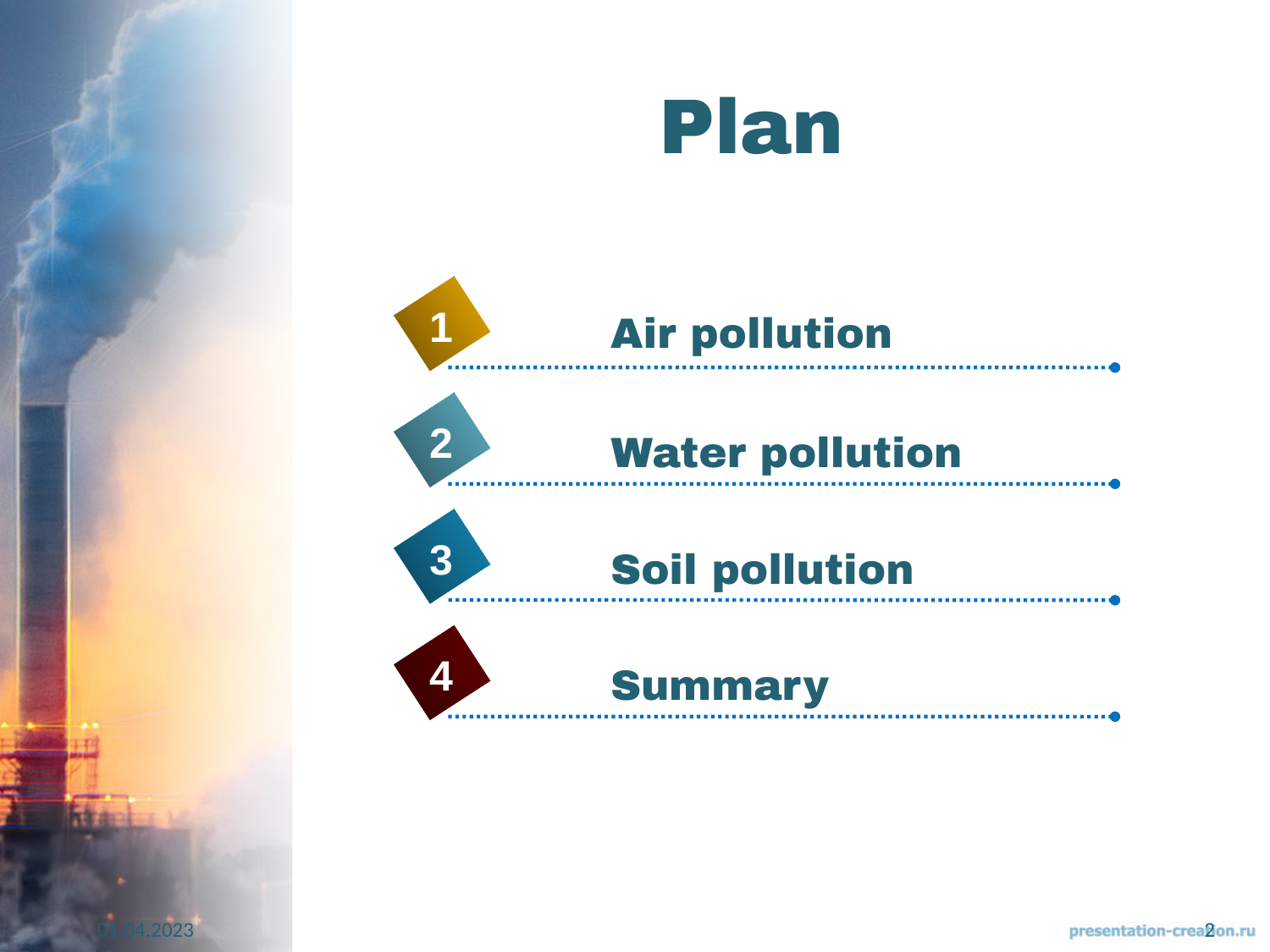

# Plan

1
Air pollution

2
Water pollution

3
Soil pollution

4
Summary